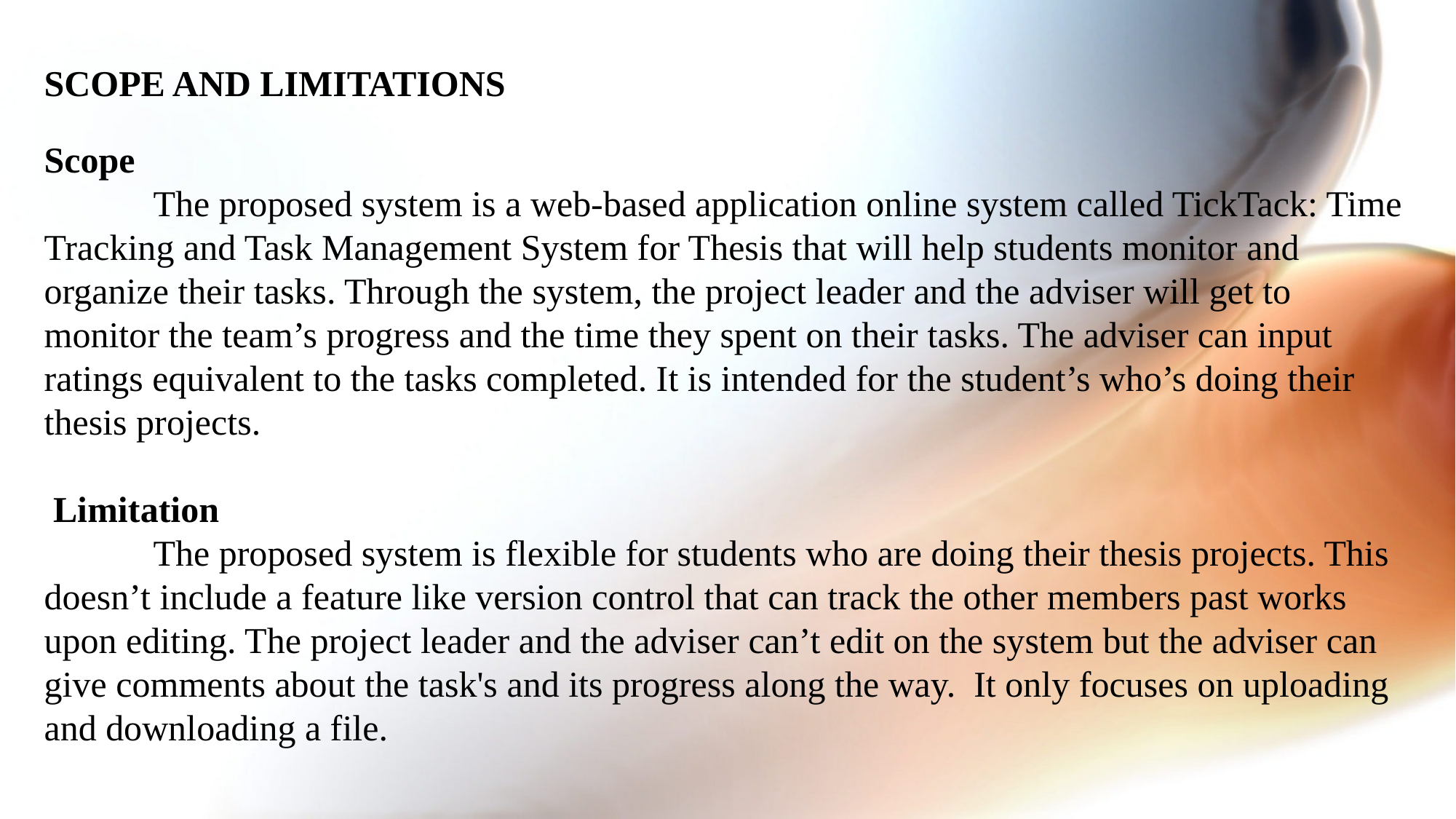

SCOPE AND LIMITATIONS

Scope
	The proposed system is a web-based application online system called TickTack: Time Tracking and Task Management System for Thesis that will help students monitor and organize their tasks. Through the system, the project leader and the adviser will get to monitor the team’s progress and the time they spent on their tasks. The adviser can input ratings equivalent to the tasks completed. It is intended for the student’s who’s doing their thesis projects.

 Limitation
	The proposed system is flexible for students who are doing their thesis projects. This doesn’t include a feature like version control that can track the other members past works upon editing. The project leader and the adviser can’t edit on the system but the adviser can give comments about the task's and its progress along the way.  It only focuses on uploading and downloading a file.